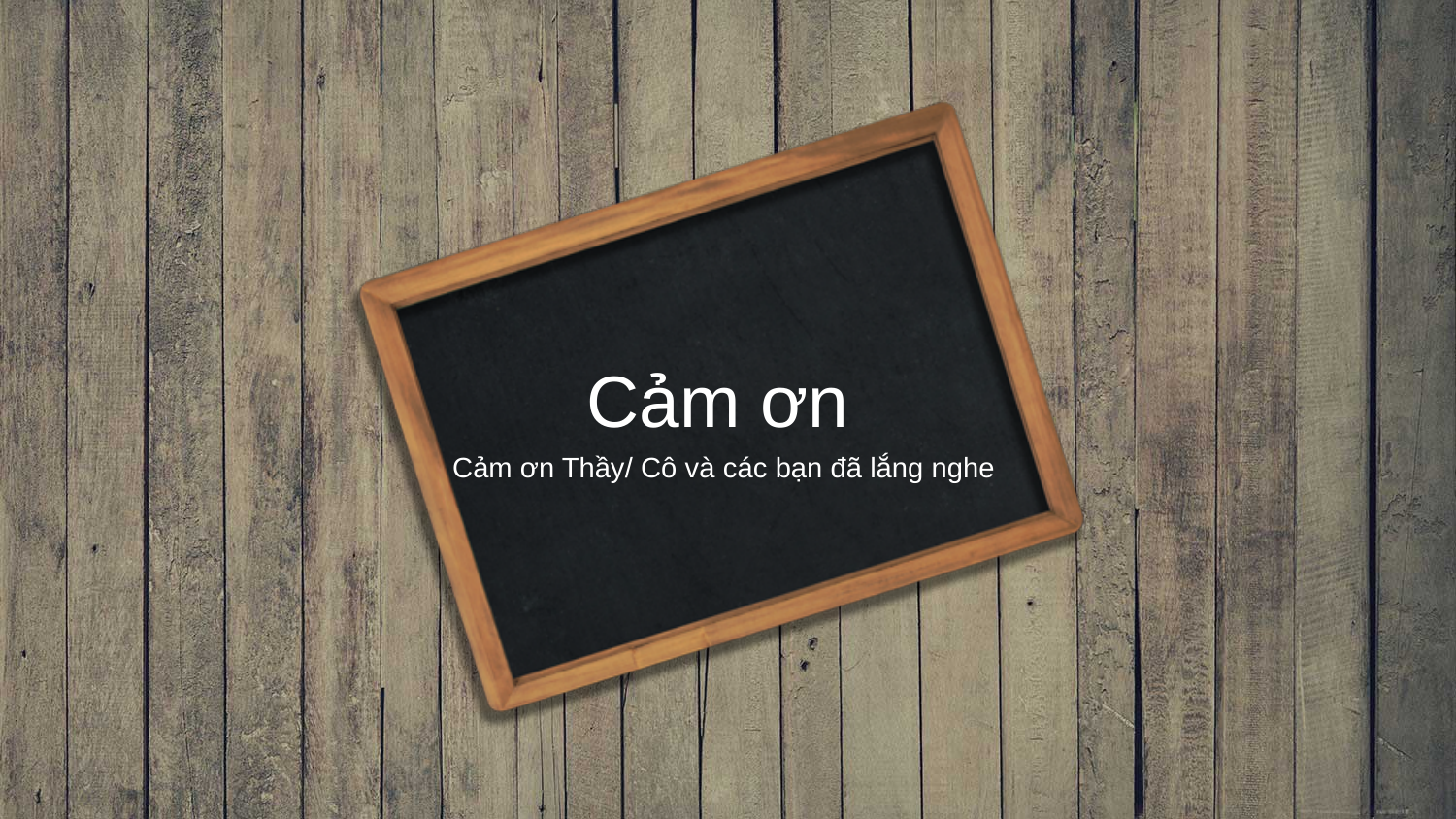

Cảm ơn
Cảm ơn Thầy/ Cô và các bạn đã lắng nghe